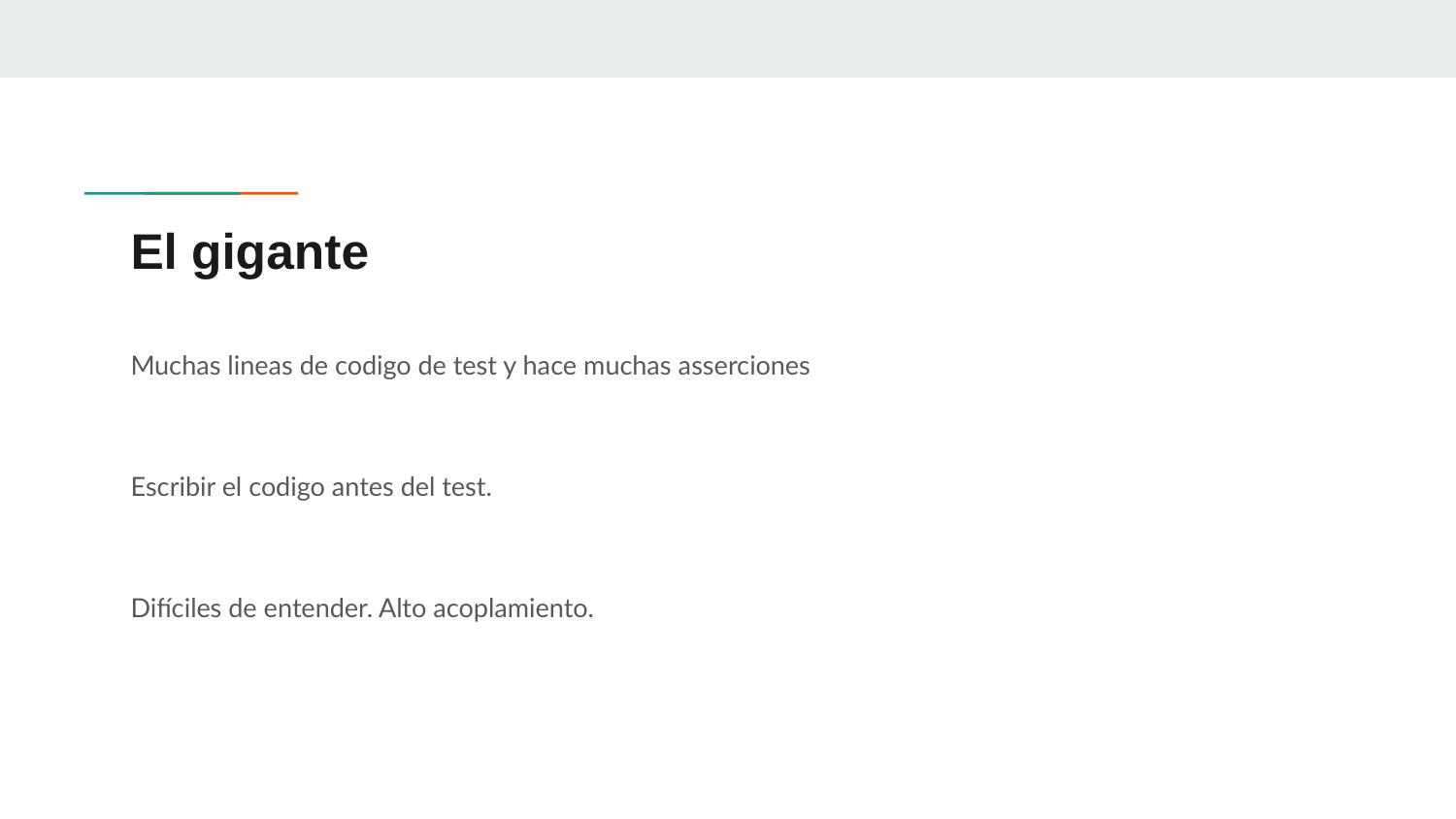

# El gigante
Muchas lineas de codigo de test y hace muchas asserciones

Escribir el codigo antes del test.

Difíciles de entender. Alto acoplamiento.